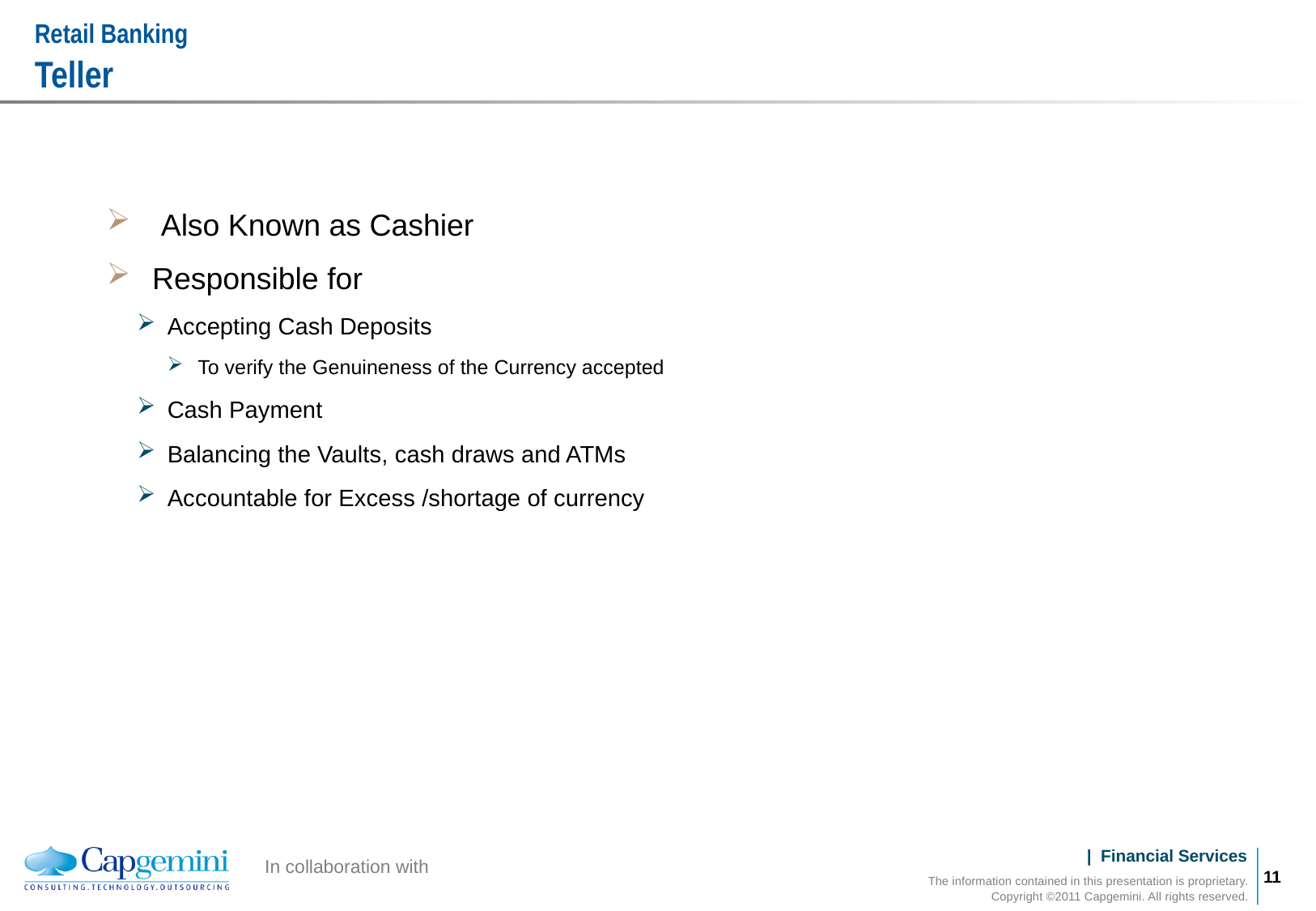

# Retail Banking Teller
 Also Known as Cashier
Responsible for
Accepting Cash Deposits
To verify the Genuineness of the Currency accepted
Cash Payment
Balancing the Vaults, cash draws and ATMs
Accountable for Excess /shortage of currency